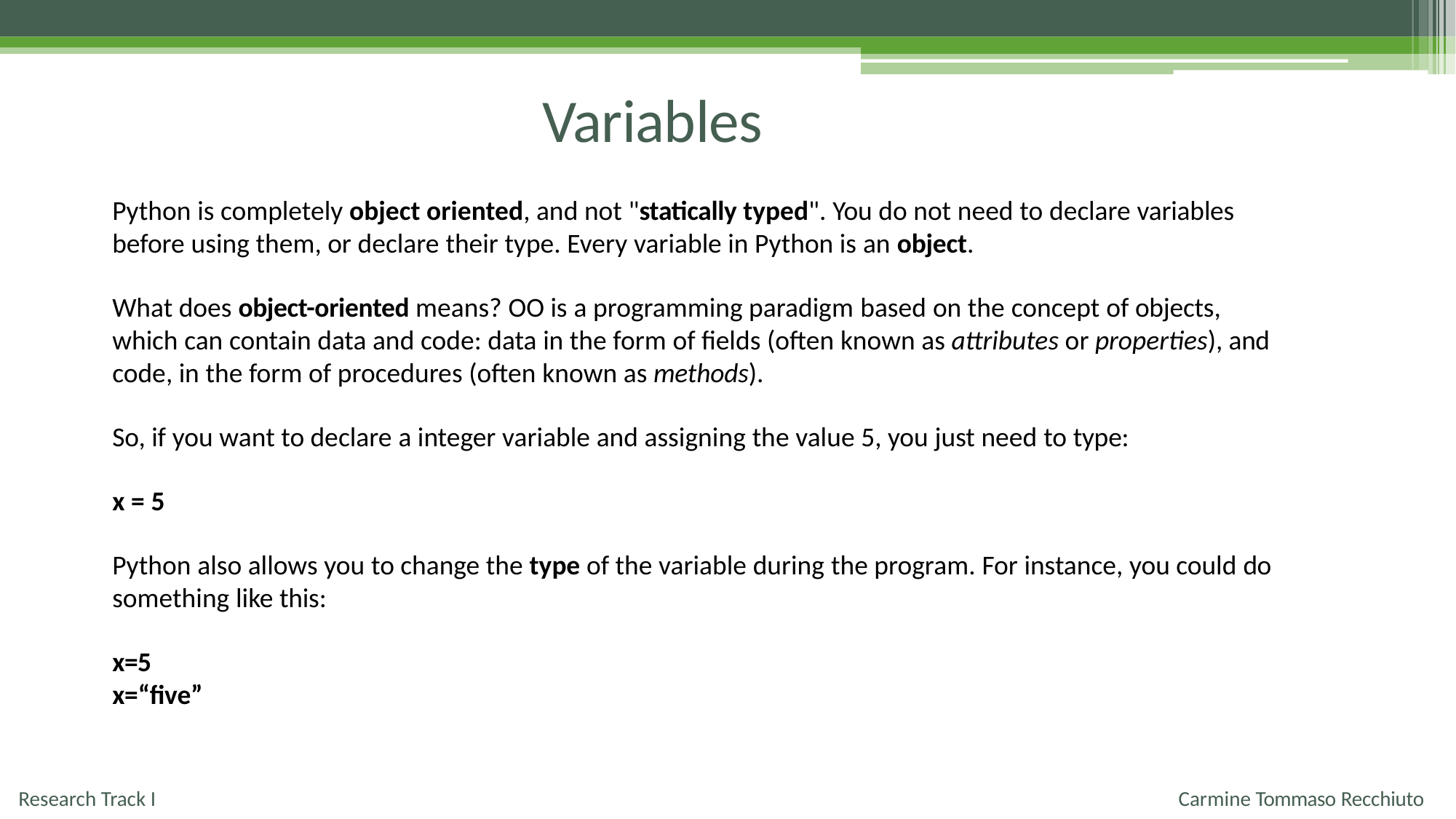

# Variables
Python is completely object oriented, and not "statically typed". You do not need to declare variables
before using them, or declare their type. Every variable in Python is an object.

What does object-oriented means? OO is a programming paradigm based on the concept of objects, which can contain data and code: data in the form of fields (often known as attributes or properties), and code, in the form of procedures (often known as methods).

So, if you want to declare a integer variable and assigning the value 5, you just need to type:

x = 5

Python also allows you to change the type of the variable during the program. For instance, you could do something like this:

x=5
x=“five”
Research Track I
Carmine Tommaso Recchiuto